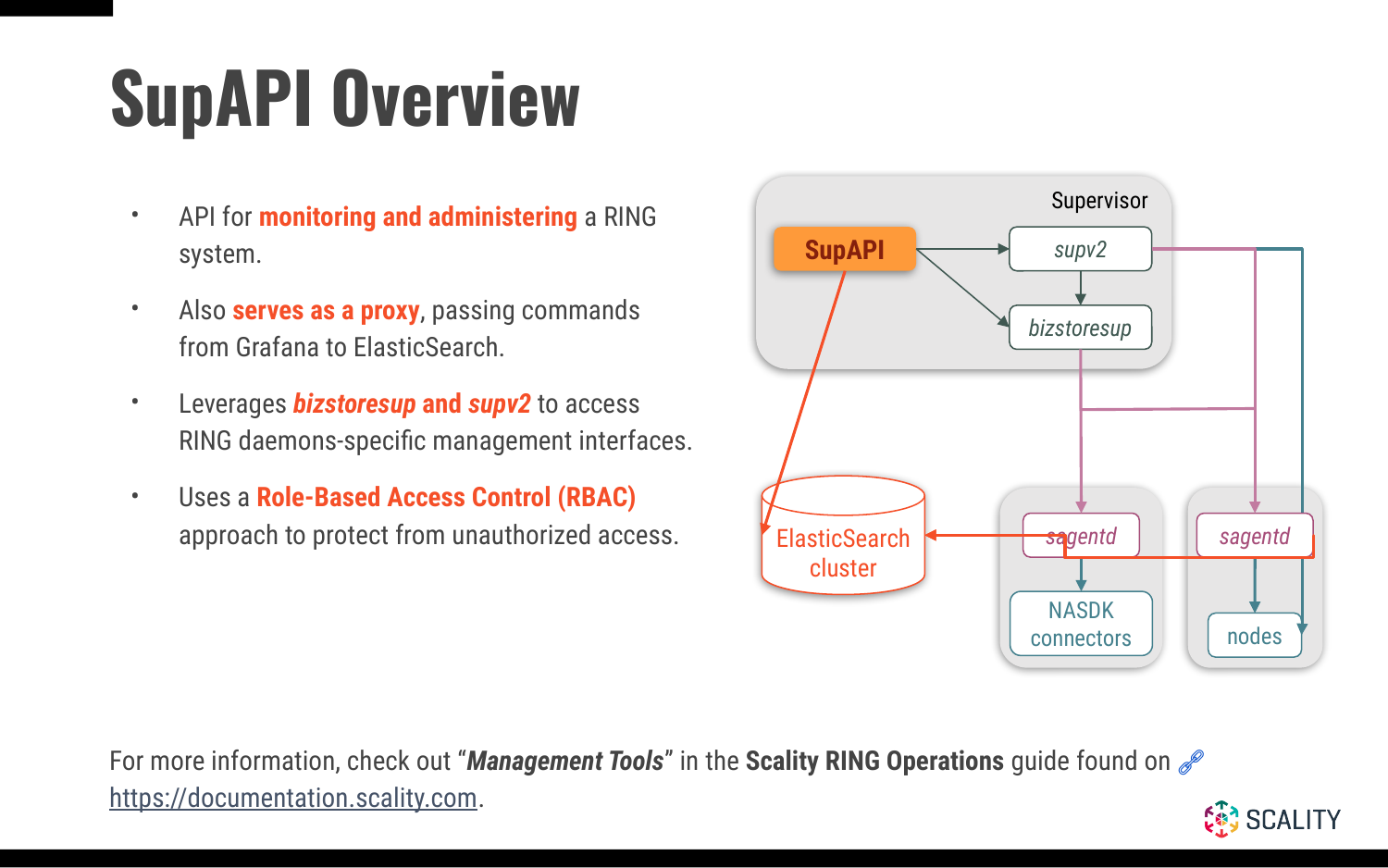

# SupAPI Overview
Supervisor
API for monitoring and administering a RING
system.
Also serves as a proxy, passing commands
from Grafana to ElasticSearch.
Leverages bizstoresup and supv2 to access
RING daemons-specific management interfaces.
Uses a Role-Based Access Control (RBAC)
approach to protect from unauthorized access.

For more information, check out “Management Tools” in the Scality RING Operations guide found on 🔗https://documentation.scality.com.
SupAPI
supv2
bizstoresup
ElasticSearch
cluster

sagentd
sagentd
NASDK
connectors
nodes